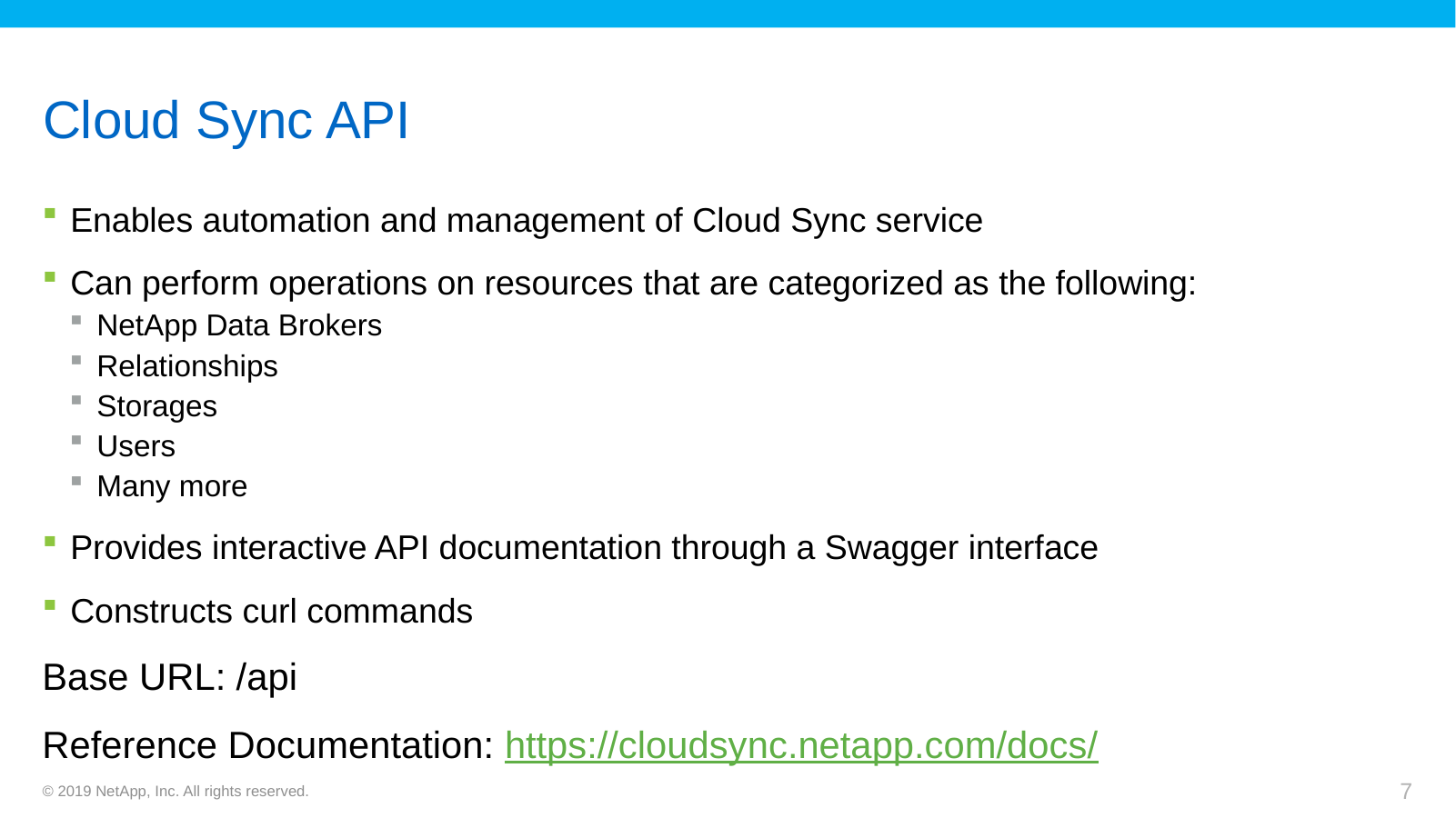

# Cloud Sync API

Enables automation and management of Cloud Sync service
Can perform operations on resources that are categorized as the following:
NetApp Data Brokers
Relationships
Storages
Users
Many more
Provides interactive API documentation through a Swagger interface
Constructs curl commands
Base URL: /api
Reference Documentation: https://cloudsync.netapp.com/docs/

© 2019 NetApp, Inc. All rights reserved.

7